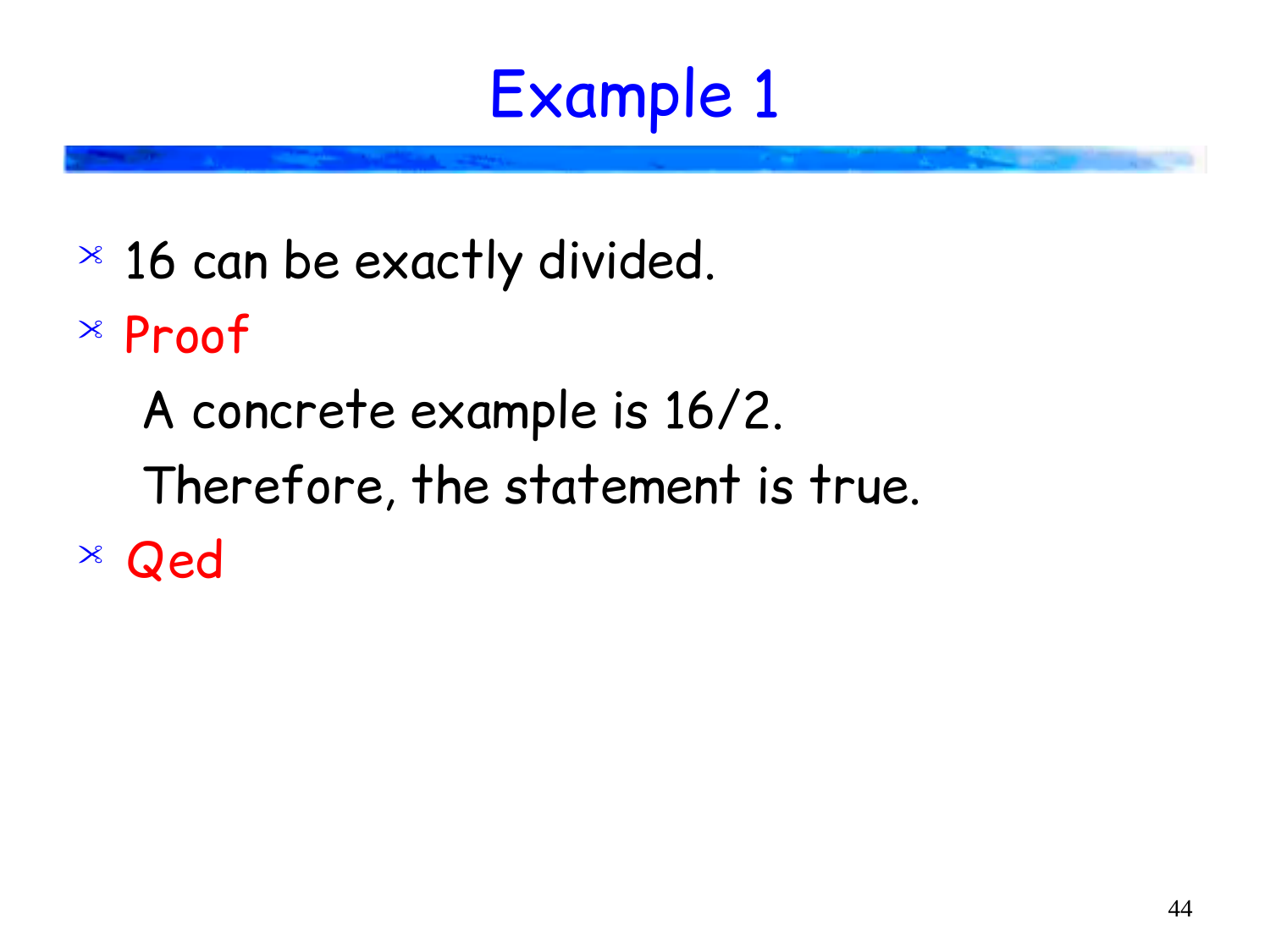

# Example 1
16 can be exactly divided.
Proof
A concrete example is 16/2.
Therefore, the statement is true.
Qed
44